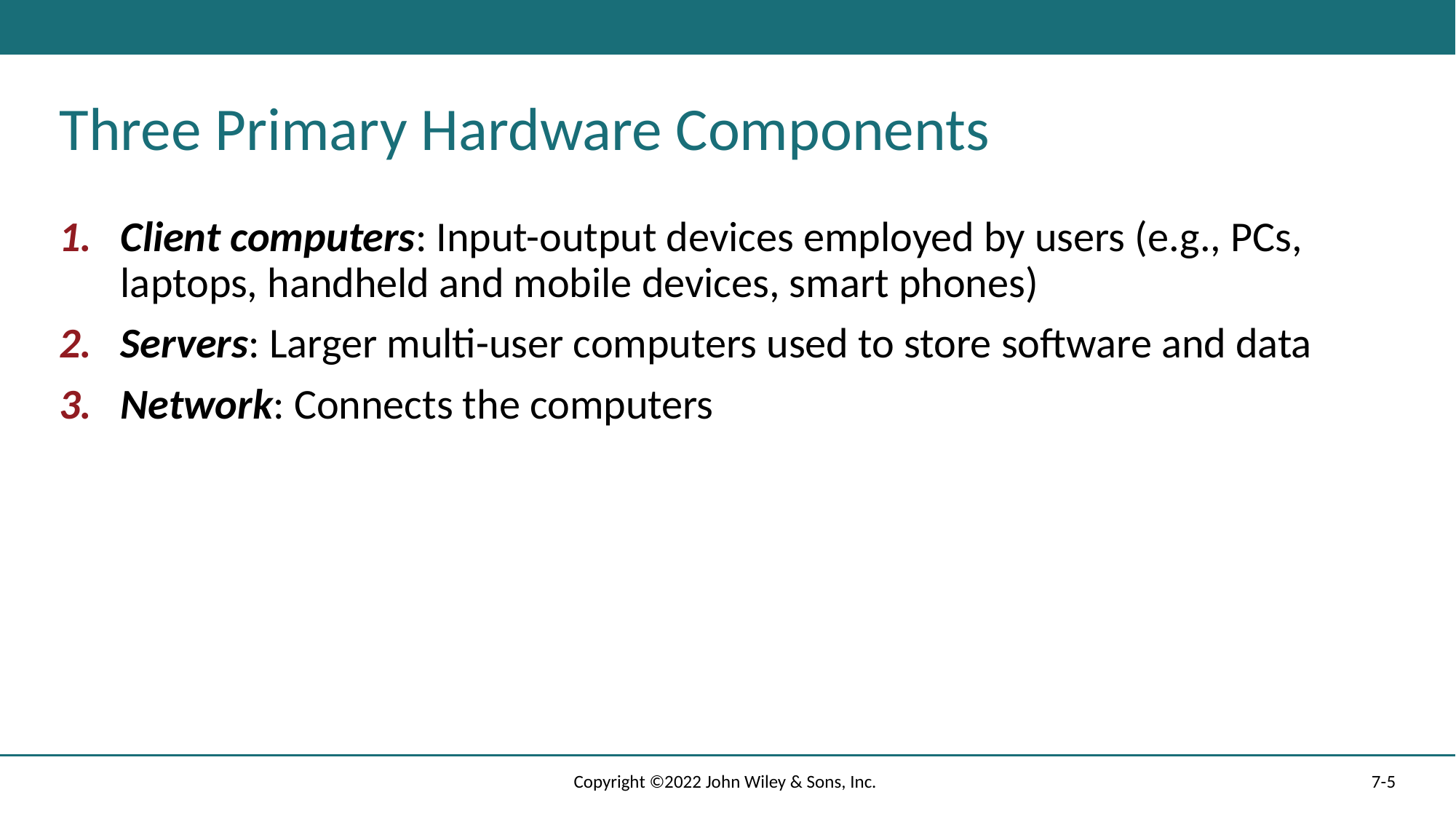

# Three Primary Hardware Components
Client computers: Input-output devices employed by users (e.g., PCs, laptops, handheld and mobile devices, smart phones)
Servers: Larger multi-user computers used to store software and data
Network: Connects the computers
Copyright ©2022 John Wiley & Sons, Inc.
7-5